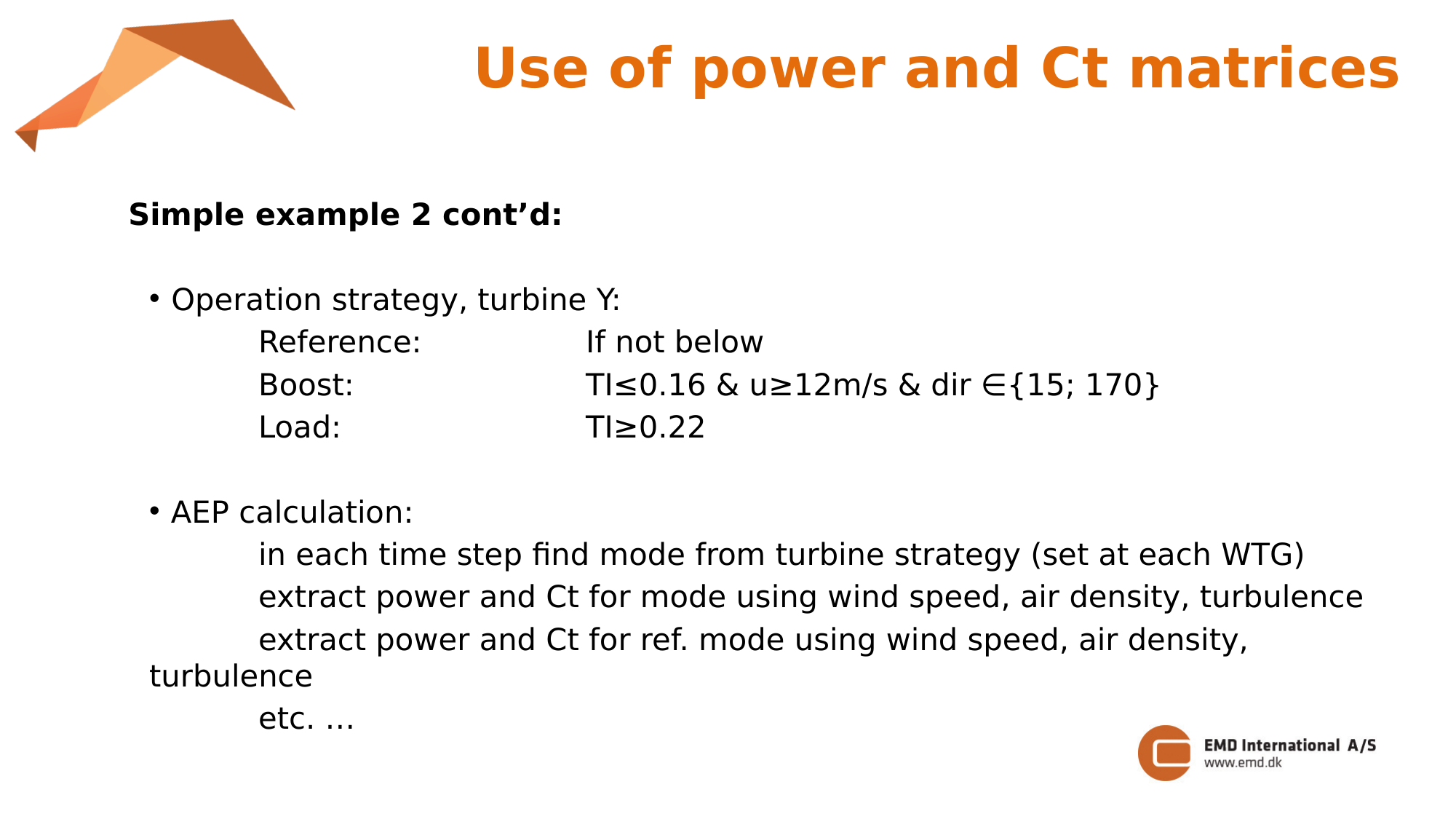

Use of power and Ct matrices
Simple example 2 cont’d:

Operation strategy, turbine Y:
	Reference:  		If not below
	Boost:		 	TI≤0.16 & u≥12m/s & dir ∈{15; 170}
	Load:			TI≥0.22

AEP calculation:
	in each time step find mode from turbine strategy (set at each WTG)
	extract power and Ct for mode using wind speed, air density, turbulence
	extract power and Ct for ref. mode using wind speed, air density, turbulence
	etc. …